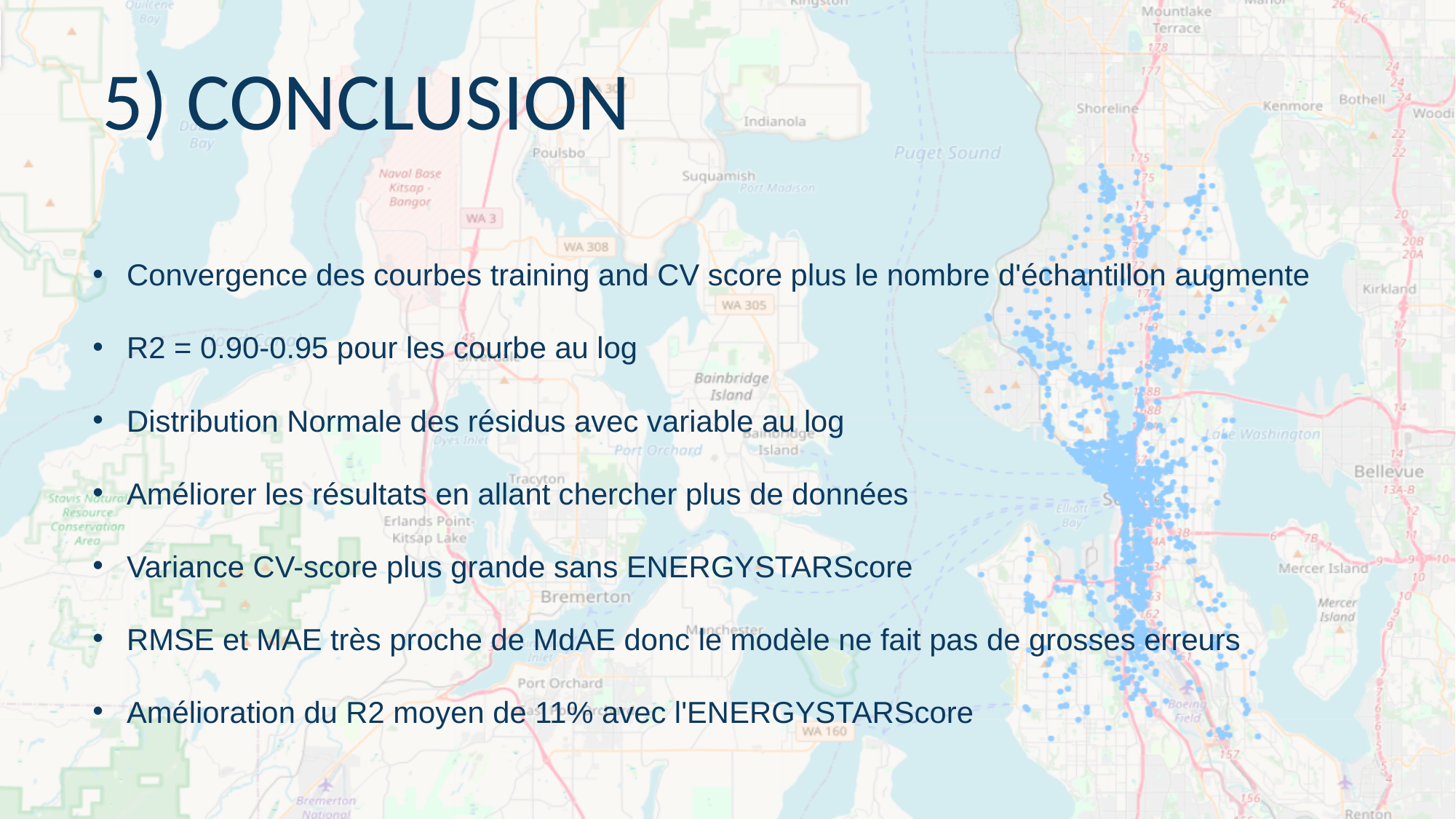

# 5) Conclusion
Convergence des courbes training and CV score plus le nombre d'échantillon augmente
R2 = 0.90-0.95 pour les courbe au log
Distribution Normale des résidus avec variable au log
Améliorer les résultats en allant chercher plus de données
Variance CV-score plus grande sans ENERGYSTARScore
RMSE et MAE très proche de MdAE donc le modèle ne fait pas de grosses erreurs
Amélioration du R2 moyen de 11% avec l'ENERGYSTARScore